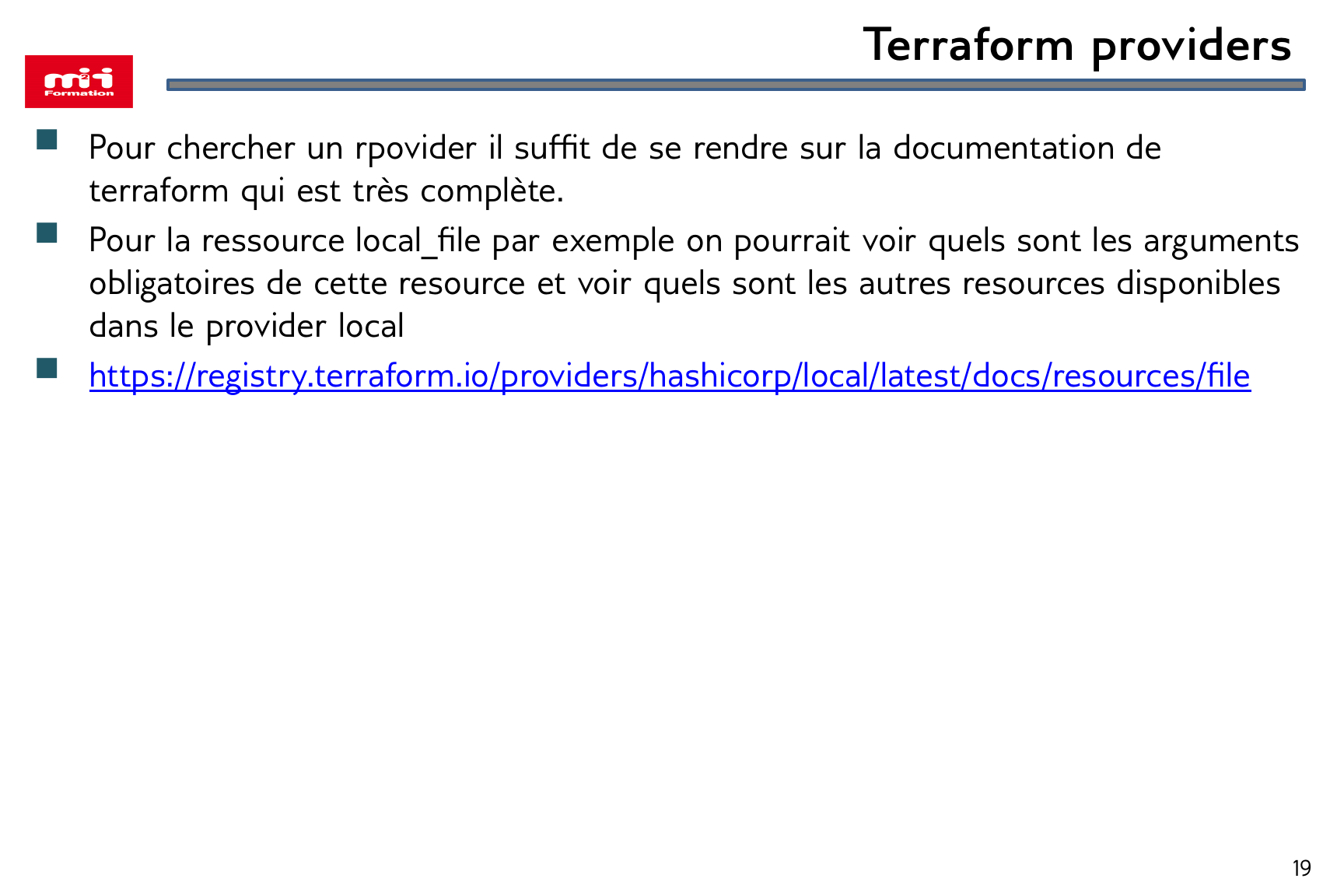

# Terraform providers
Pour chercher un rpovider il suffit de se rendre sur la documentation de terraform qui est très complète.
Pour la ressource local_file par exemple on pourrait voir quels sont les arguments obligatoires de cette resource et voir quels sont les autres resources disponibles dans le provider local
https://registry.terraform.io/providers/hashicorp/local/latest/docs/resources/file

19